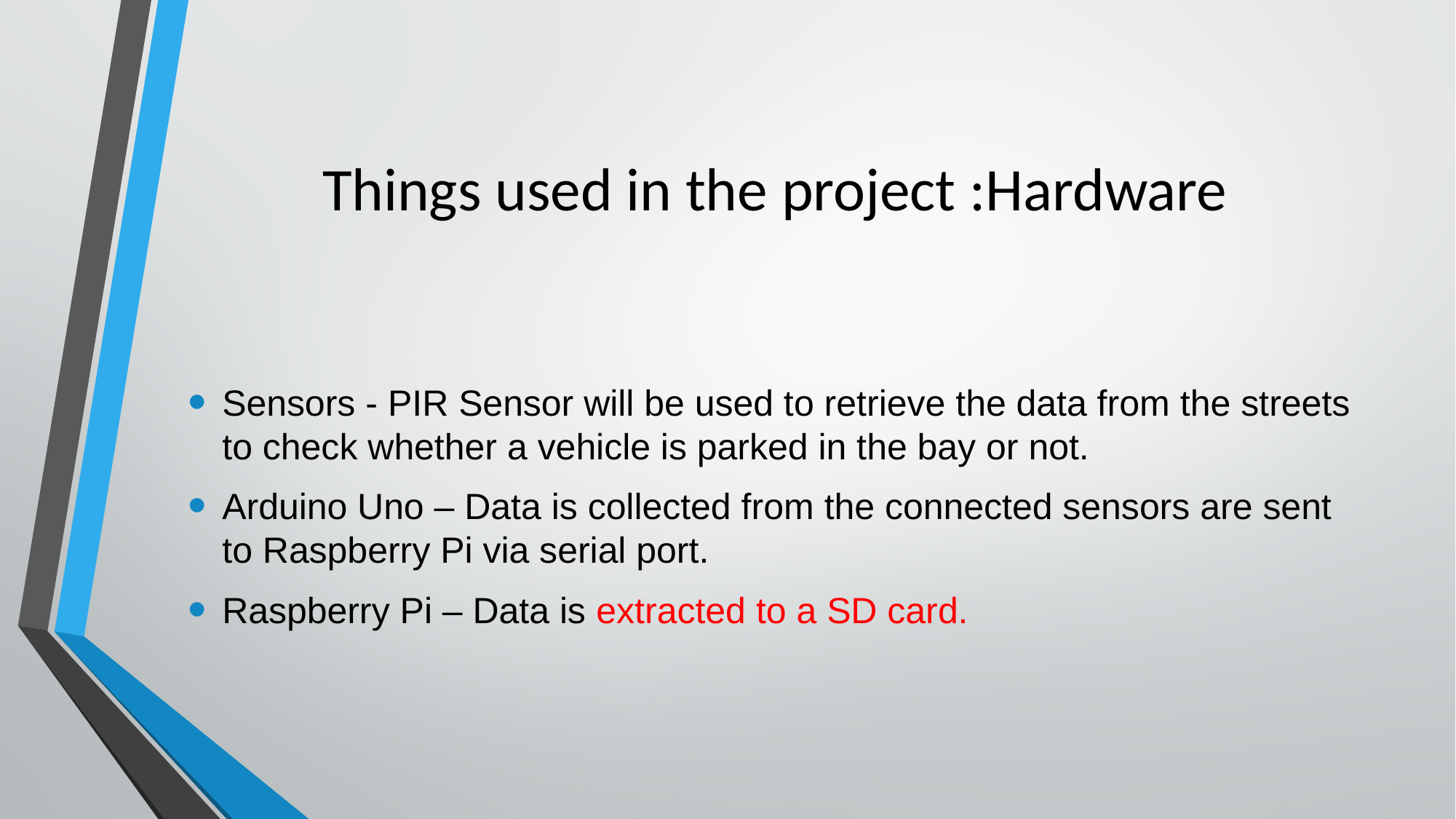

# Things used in the project :Hardware
Sensors - PIR Sensor will be used to retrieve the data from the streets to check whether a vehicle is parked in the bay or not.
Arduino Uno – Data is collected from the connected sensors are sent to Raspberry Pi via serial port.
Raspberry Pi – Data is extracted to a SD card.